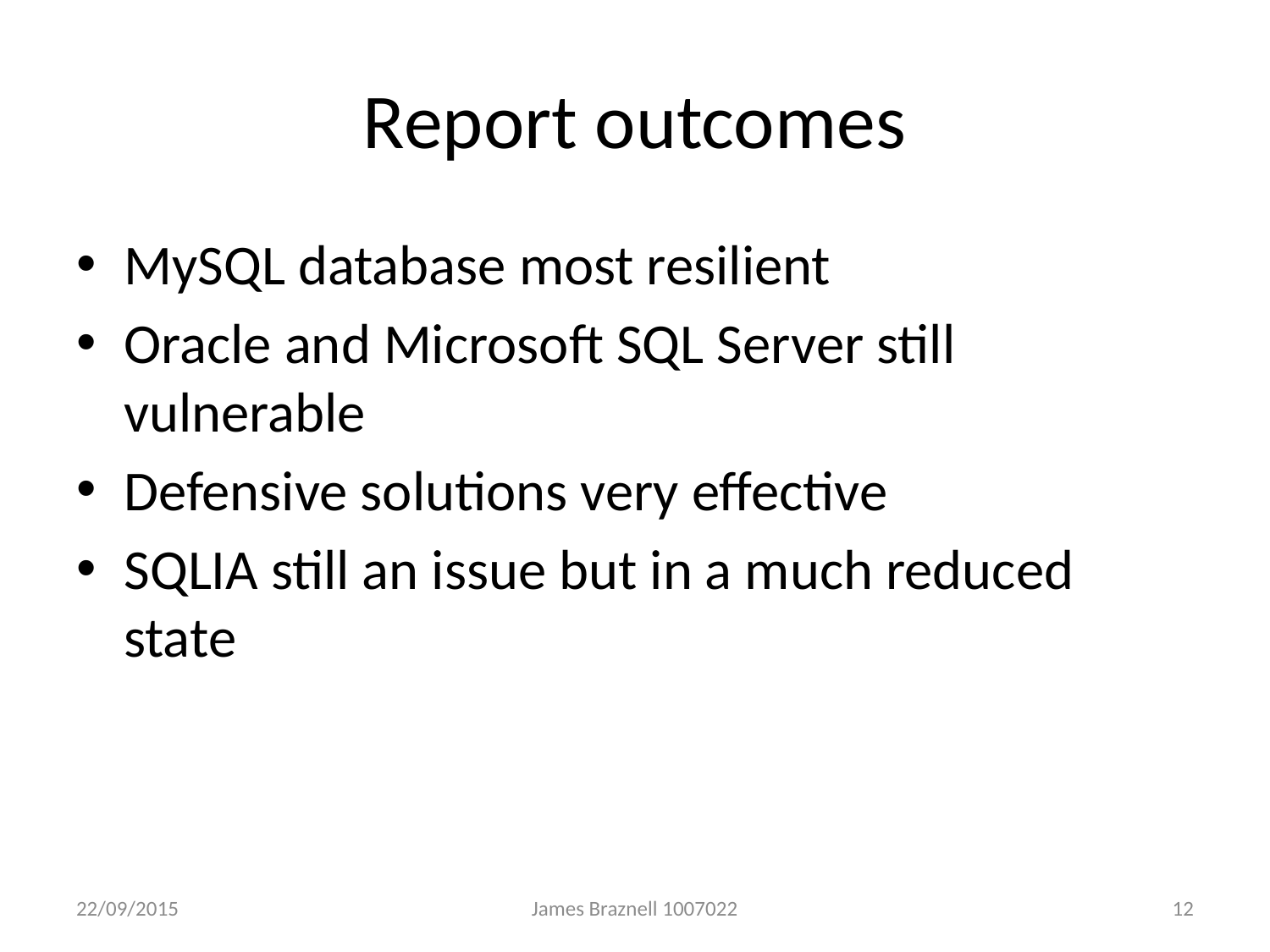

# Report outcomes
MySQL database most resilient
Oracle and Microsoft SQL Server still vulnerable
Defensive solutions very effective
SQLIA still an issue but in a much reduced state

22/09/2015
James Braznell 1007022
12